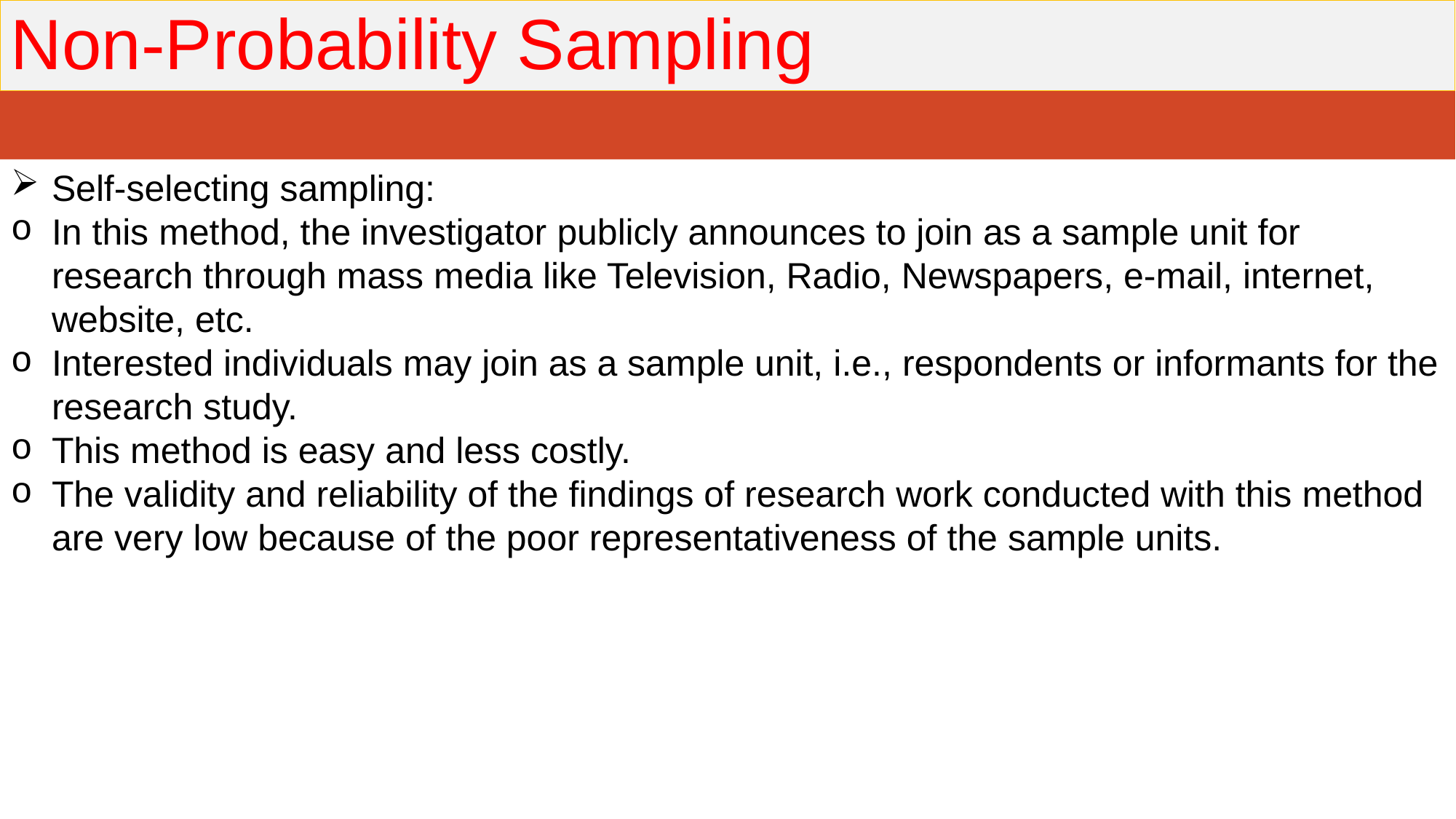

# Non-Probability Sampling
Self-selecting sampling:
In this method, the investigator publicly announces to join as a sample unit for research through mass media like Television, Radio, Newspapers, e-mail, internet, website, etc.
Interested individuals may join as a sample unit, i.e., respondents or informants for the research study.
This method is easy and less costly.
The validity and reliability of the findings of research work conducted with this method are very low because of the poor representativeness of the sample units.